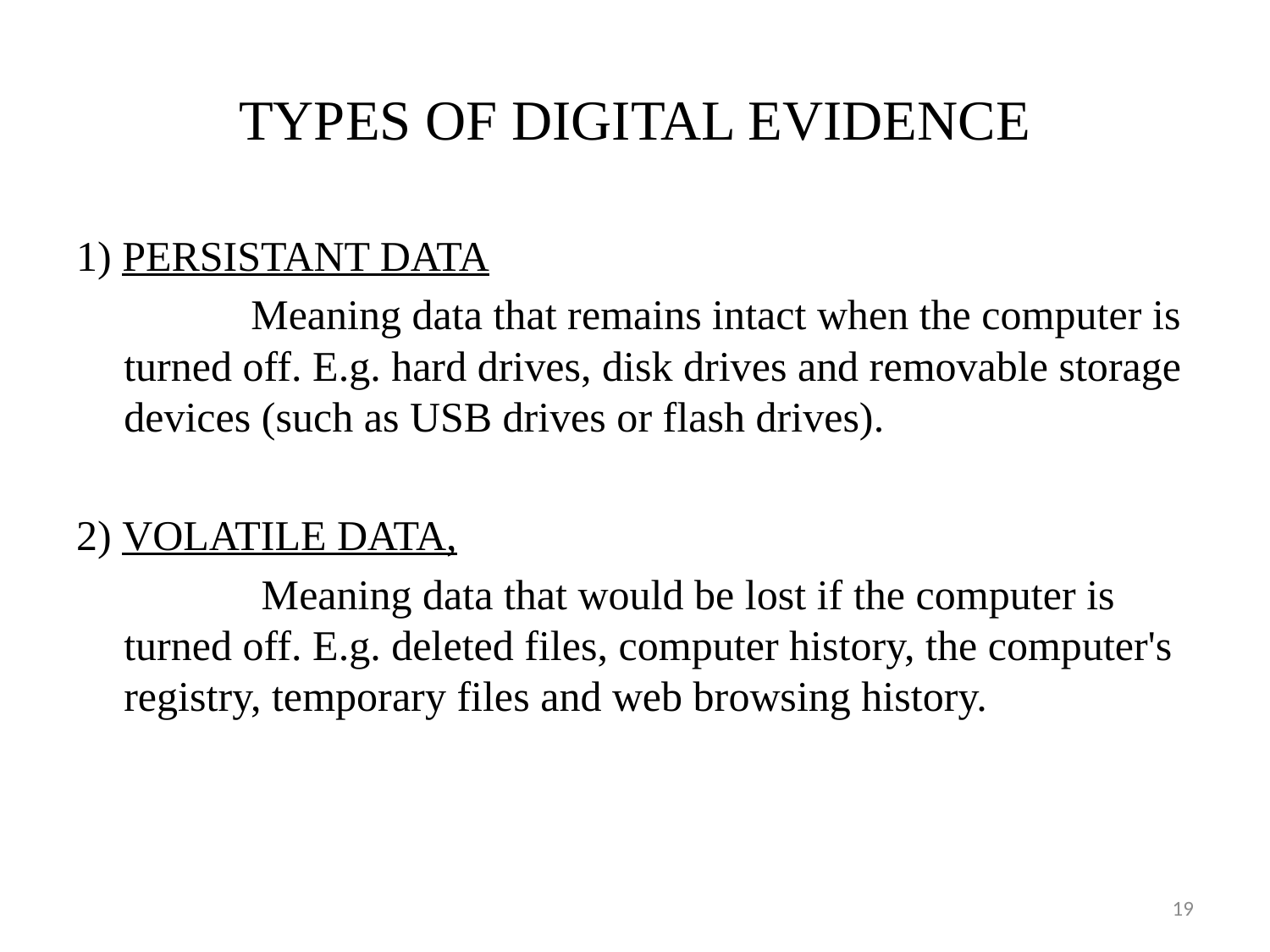

# TYPES OF DIGITAL EVIDENCE
1) PERSISTANT DATA
		Meaning data that remains intact when the computer is turned off. E.g. hard drives, disk drives and removable storage devices (such as USB drives or flash drives).

2) VOLATILE DATA,
		 Meaning data that would be lost if the computer is turned off. E.g. deleted files, computer history, the computer's registry, temporary files and web browsing history.

19